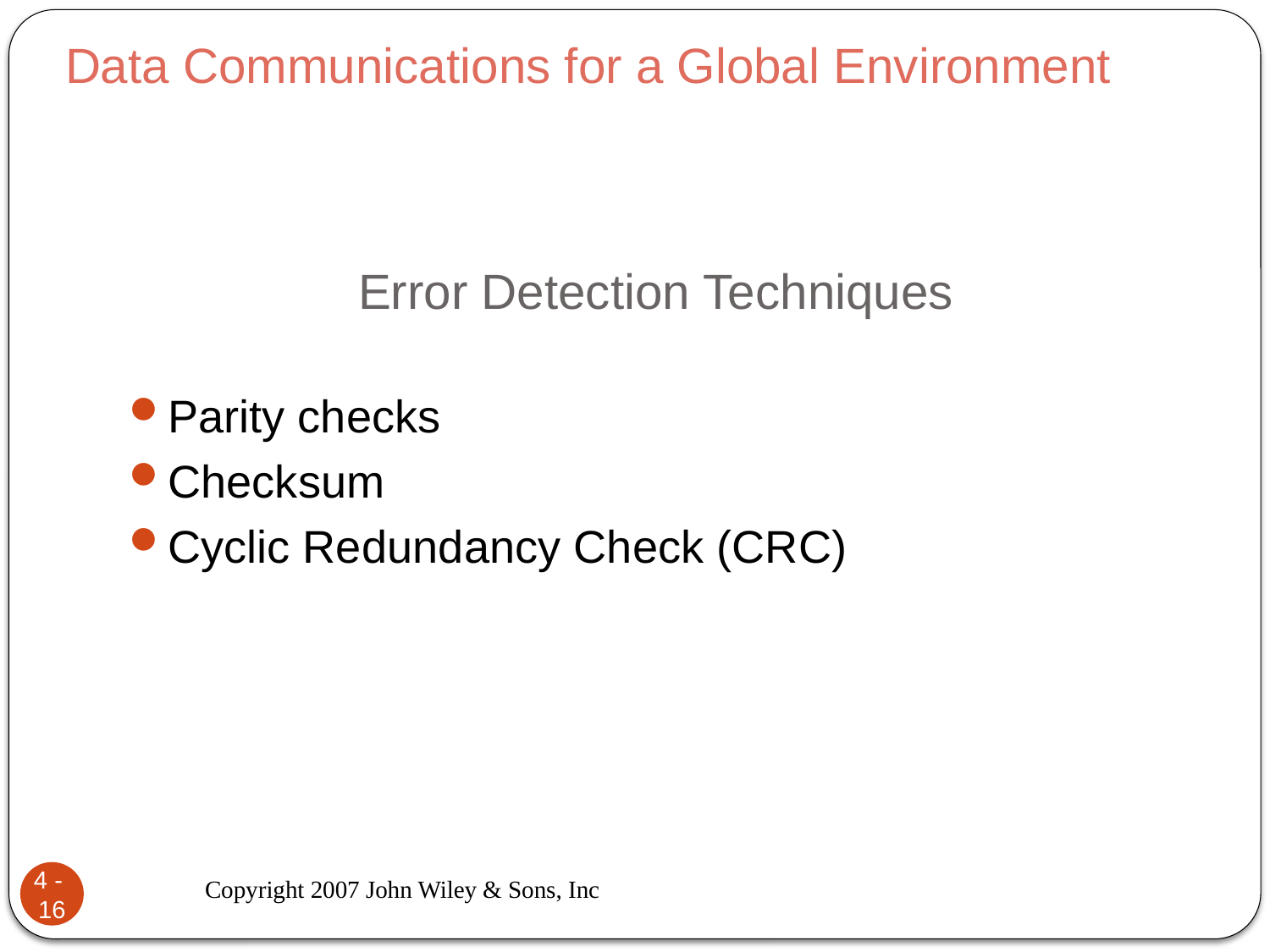

Data Communications for a Global Environment
# Error Detection Techniques
Parity checks
Checksum
Cyclic Redundancy Check (CRC)
Copyright 2007 John Wiley & Sons, Inc
4 - 16